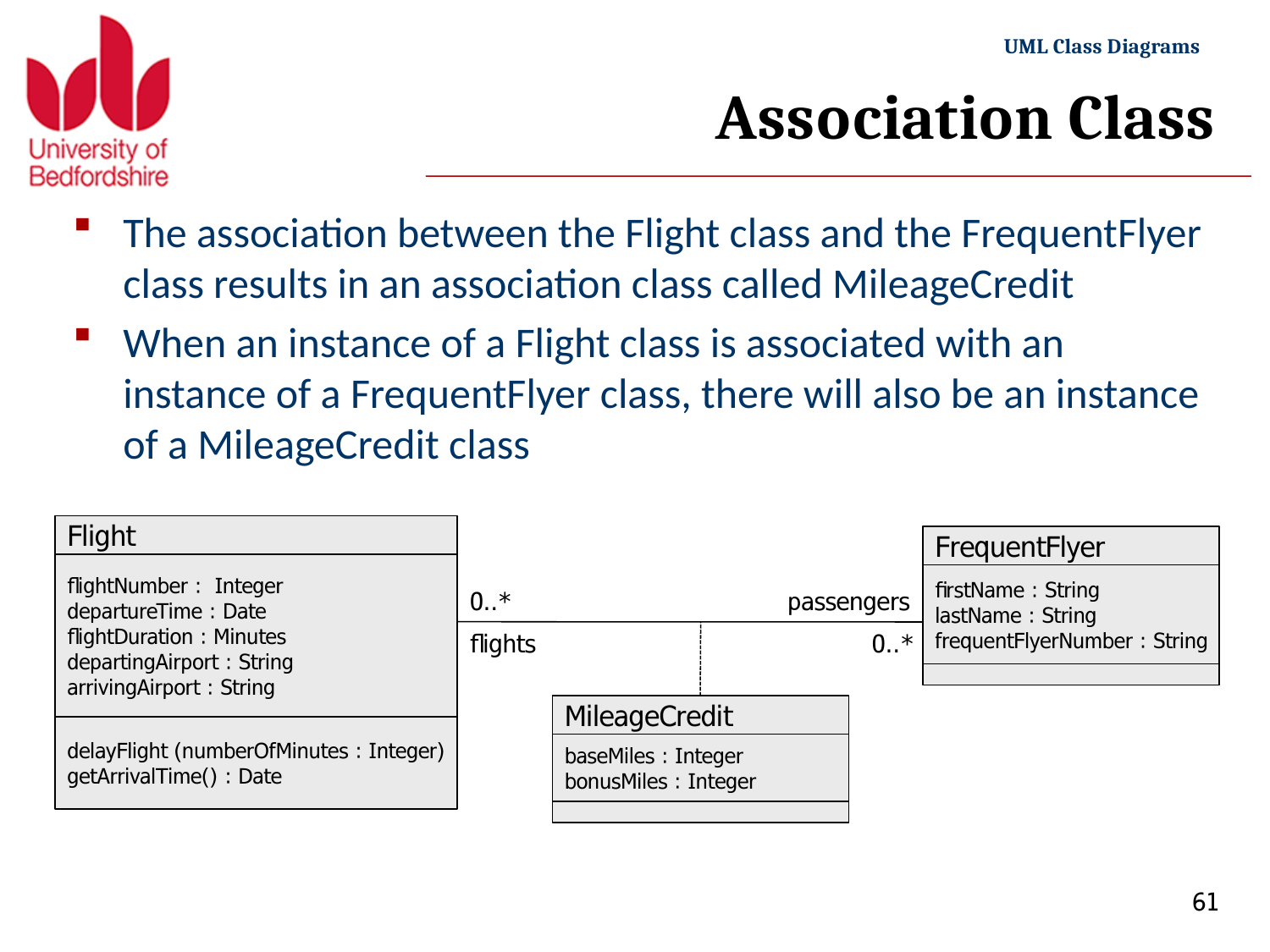

# Association Class
The association between the Flight class and the FrequentFlyer class results in an association class called MileageCredit
When an instance of a Flight class is associated with an instance of a FrequentFlyer class, there will also be an instance of a MileageCredit class
Flight
flightNumber :  Integer
departureTime : Date
flightDuration : Minutes
departingAirport : String
arrivingAirport : String
delayFlight (numberOfMinutes : Integer)
getArrivalTime() : Date
FrequentFlyer
firstName : String
lastName : String
frequentFlyerNumber : String

0..*
passengers
flights
0..*
MileageCredit
baseMiles : Integer
bonusMiles : Integer